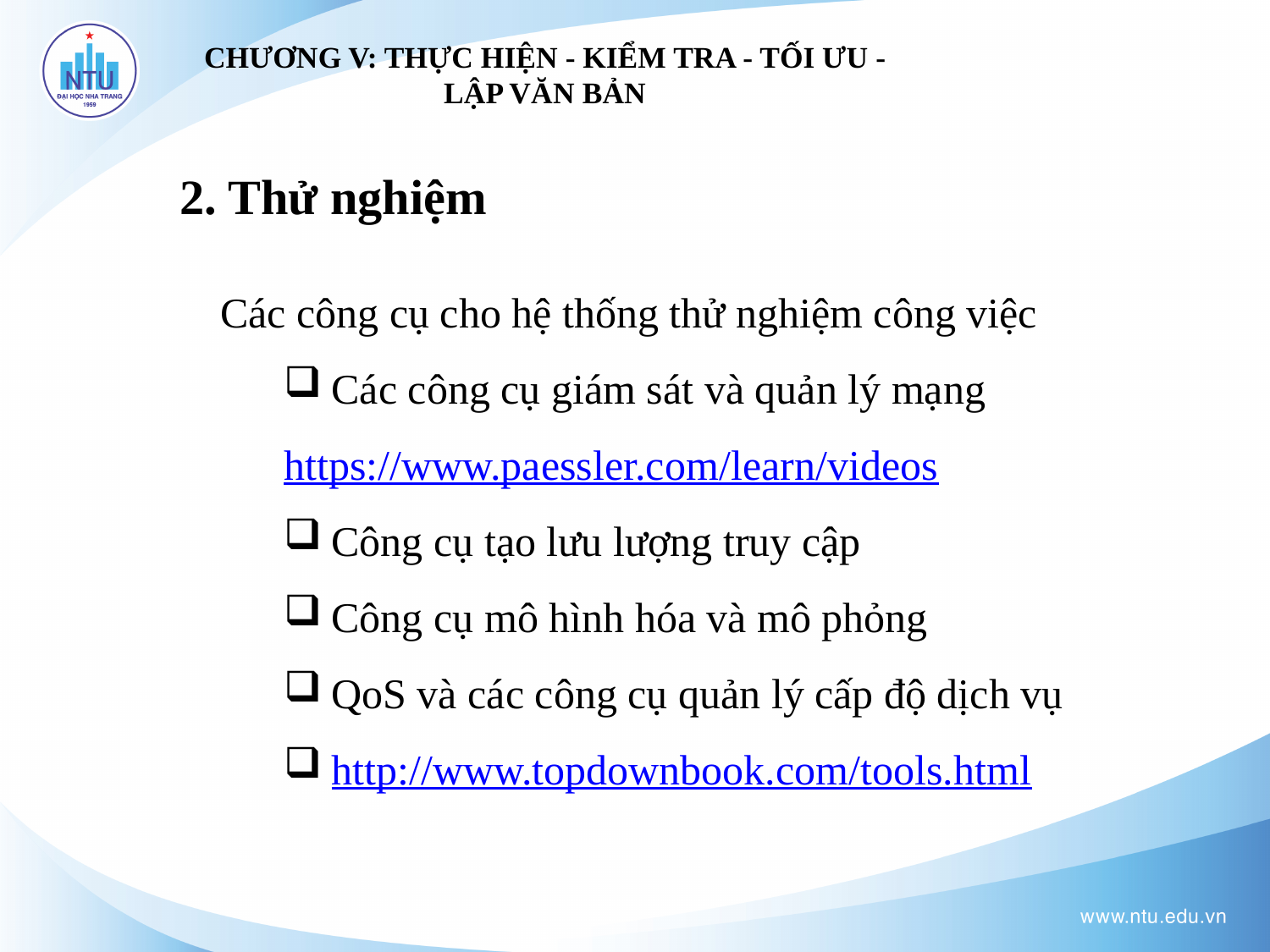

CHƯƠNG V: THỰC HIỆN - KIỂM TRA - TỐI ƯU - LẬP VĂN BẢN
2. Thử nghiệm
Các công cụ cho hệ thống thử nghiệm công việc
Các công cụ giám sát và quản lý mạng
https://www.paessler.com/learn/videos
Công cụ tạo lưu lượng truy cập
Công cụ mô hình hóa và mô phỏng
QoS và các công cụ quản lý cấp độ dịch vụ
http://www.topdownbook.com/tools.html